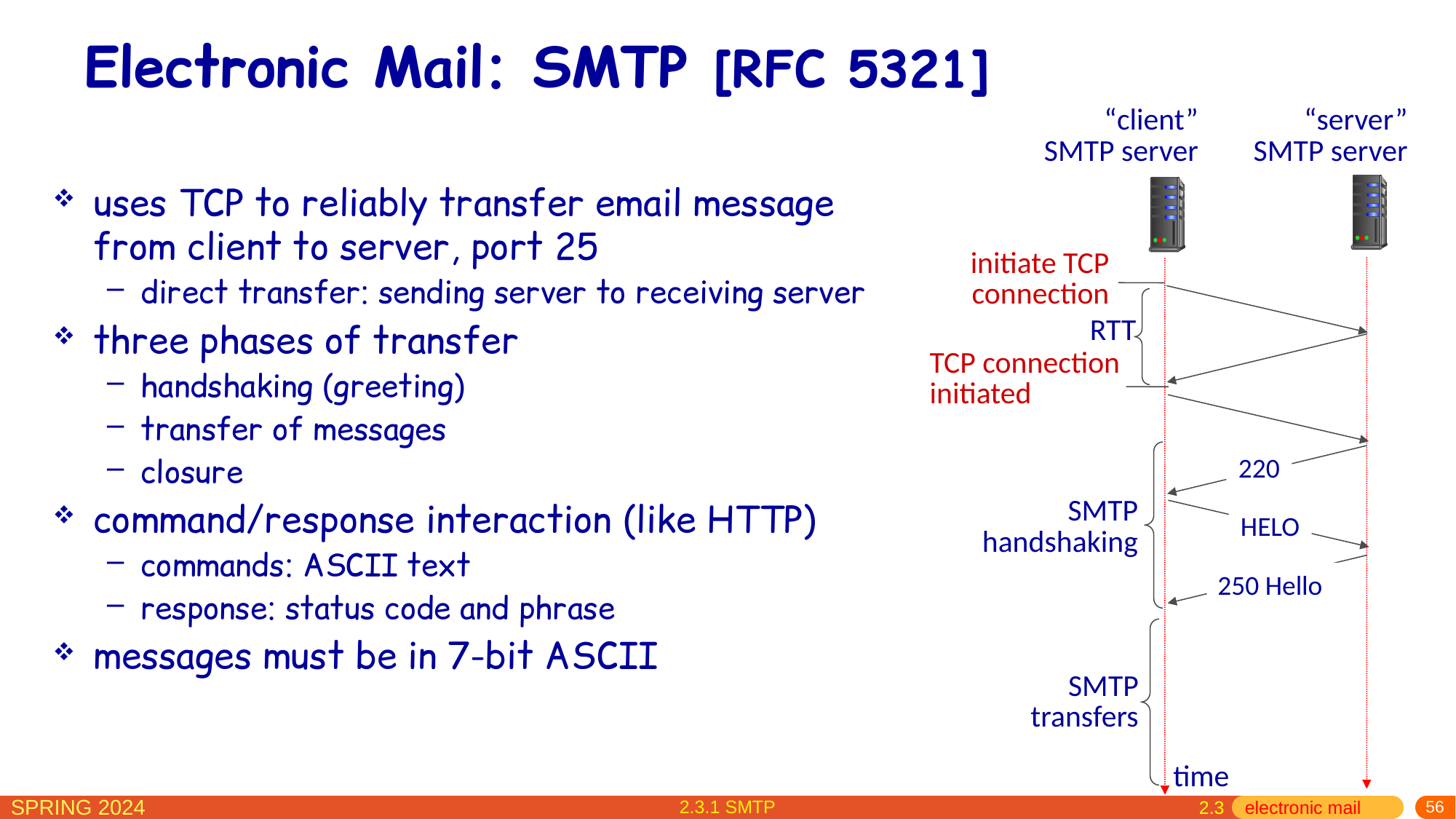

# Electronic Mail: SMTP [RFC 5321]
“client”
 SMTP server
“server”
 SMTP server
uses TCP to reliably transfer email message from client to server, port 25
direct transfer: sending server to receiving server
three phases of transfer
handshaking (greeting)
transfer of messages
closure
command/response interaction (like HTTP)
commands: ASCII text
response: status code and phrase
messages must be in 7-bit ASCII

initiate TCP
connection

RTT

TCP connection
initiated

220

SMTP handshaking

HELO

250 Hello

SMTP transfers
time
2.3.1 SMTP
 2.3    electronic mail